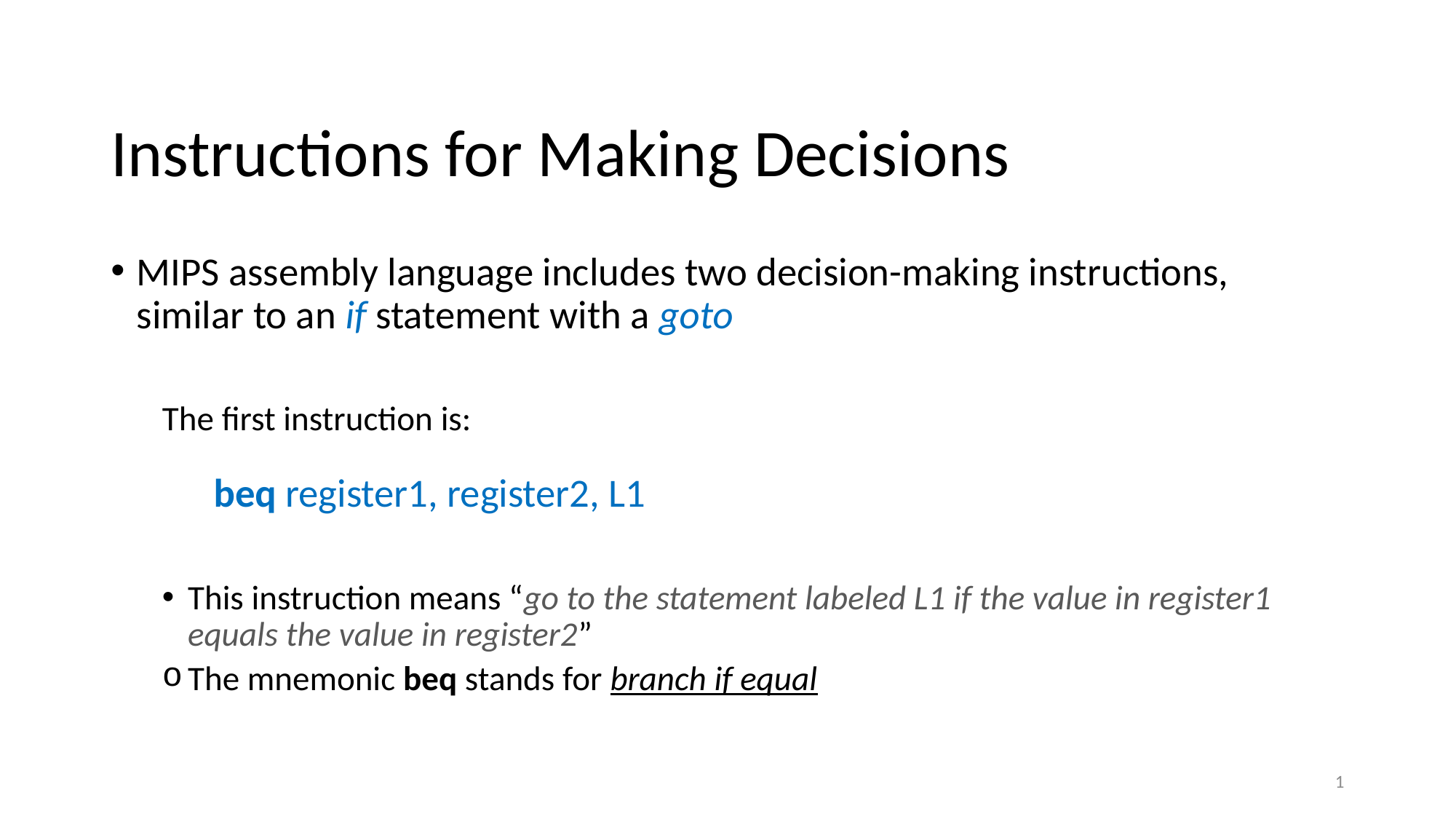

# Instructions for Making Decisions
MIPS assembly language includes two decision-making instructions, similar to an if statement with a goto

The first instruction is:

	beq register1, register2, L1

This instruction means “go to the statement labeled L1 if the value in register1 equals the value in register2”
The mnemonic beq stands for branch if equal
1